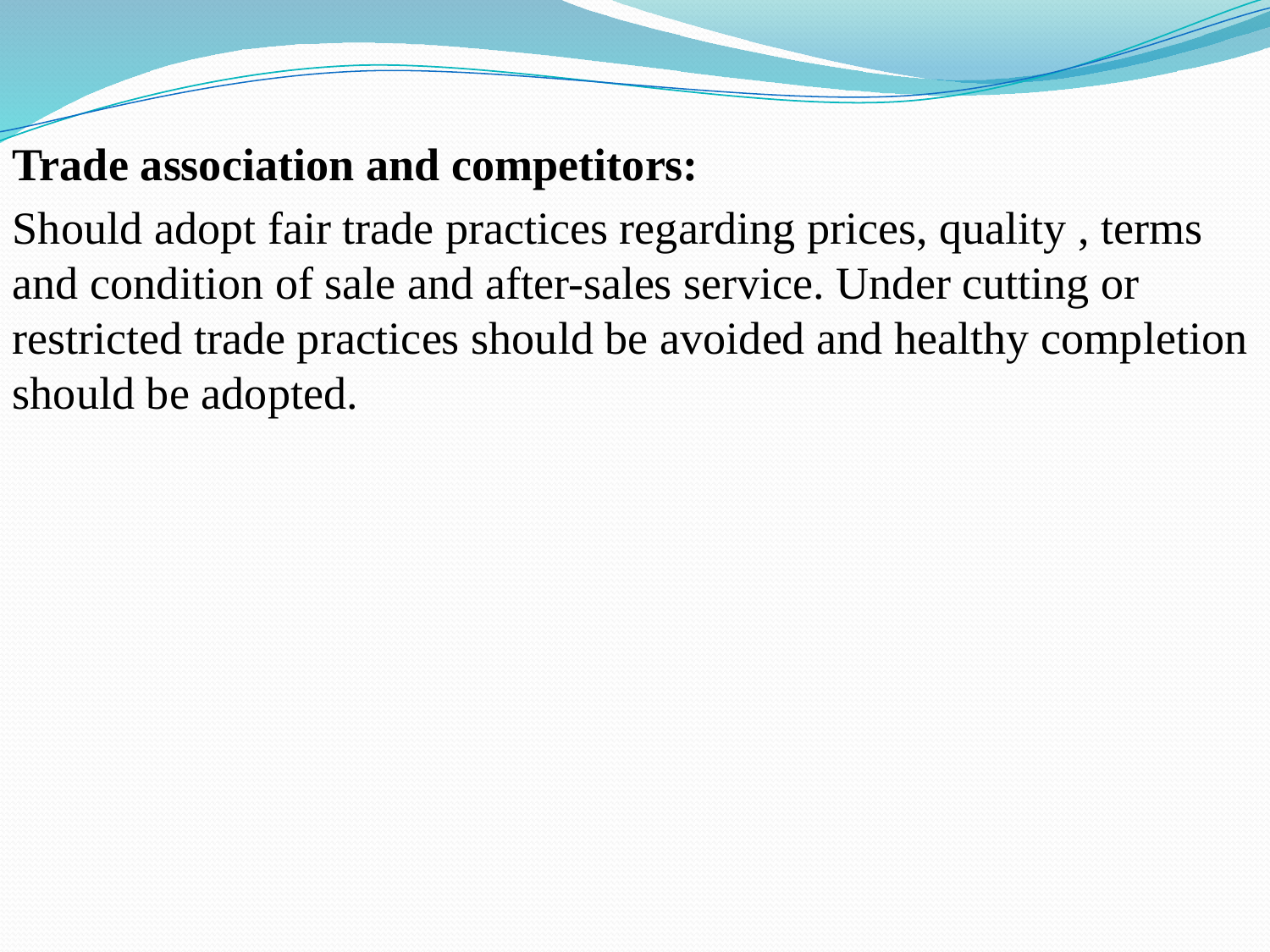

Trade association and competitors:
Should adopt fair trade practices regarding prices, quality , terms and condition of sale and after-sales service. Under cutting or restricted trade practices should be avoided and healthy completion should be adopted.